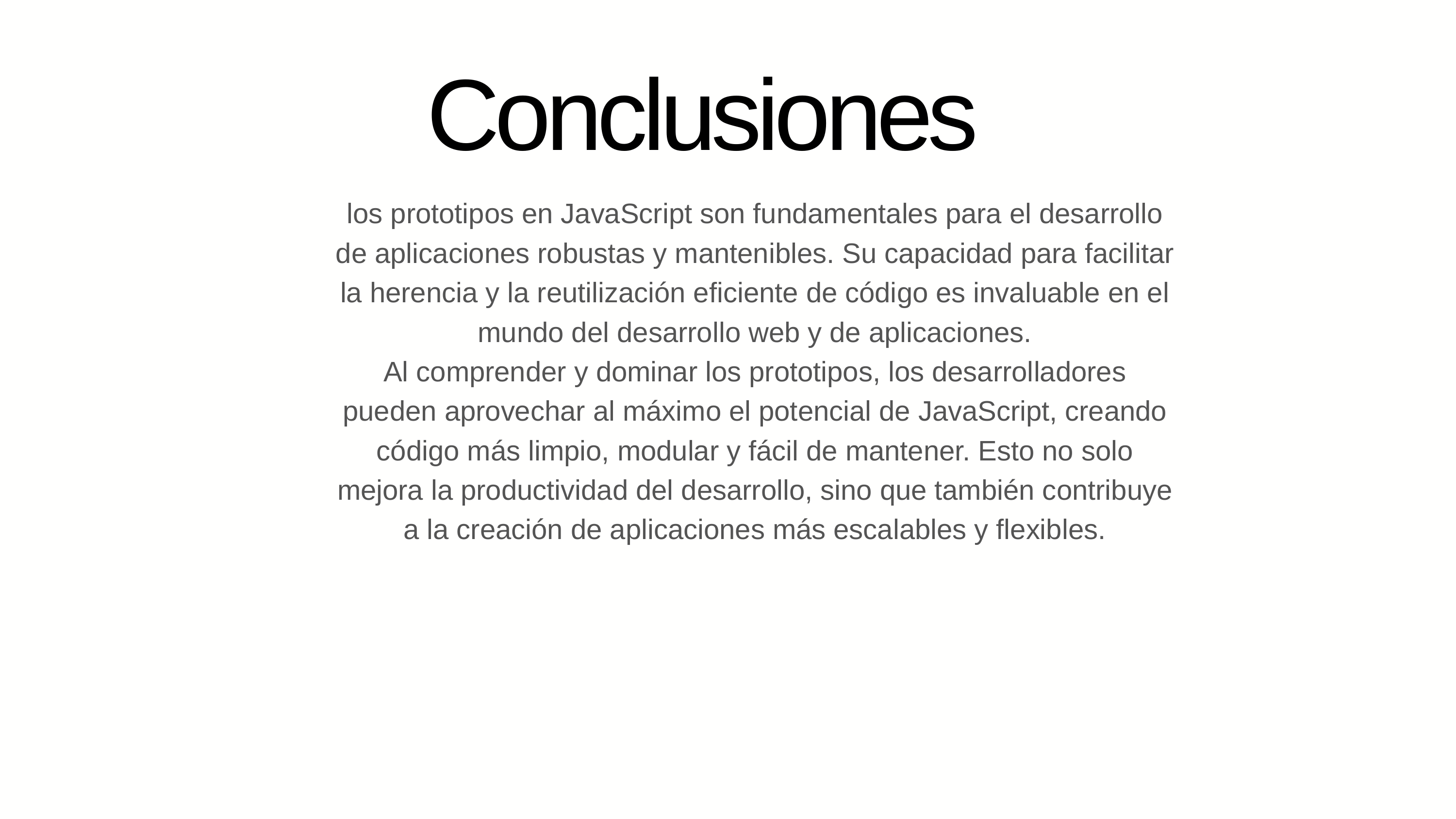

Conclusiones
los prototipos en JavaScript son fundamentales para el desarrollo de aplicaciones robustas y mantenibles. Su capacidad para facilitar la herencia y la reutilización eficiente de código es invaluable en el mundo del desarrollo web y de aplicaciones.
Al comprender y dominar los prototipos, los desarrolladores pueden aprovechar al máximo el potencial de JavaScript, creando código más limpio, modular y fácil de mantener. Esto no solo mejora la productividad del desarrollo, sino que también contribuye a la creación de aplicaciones más escalables y flexibles.